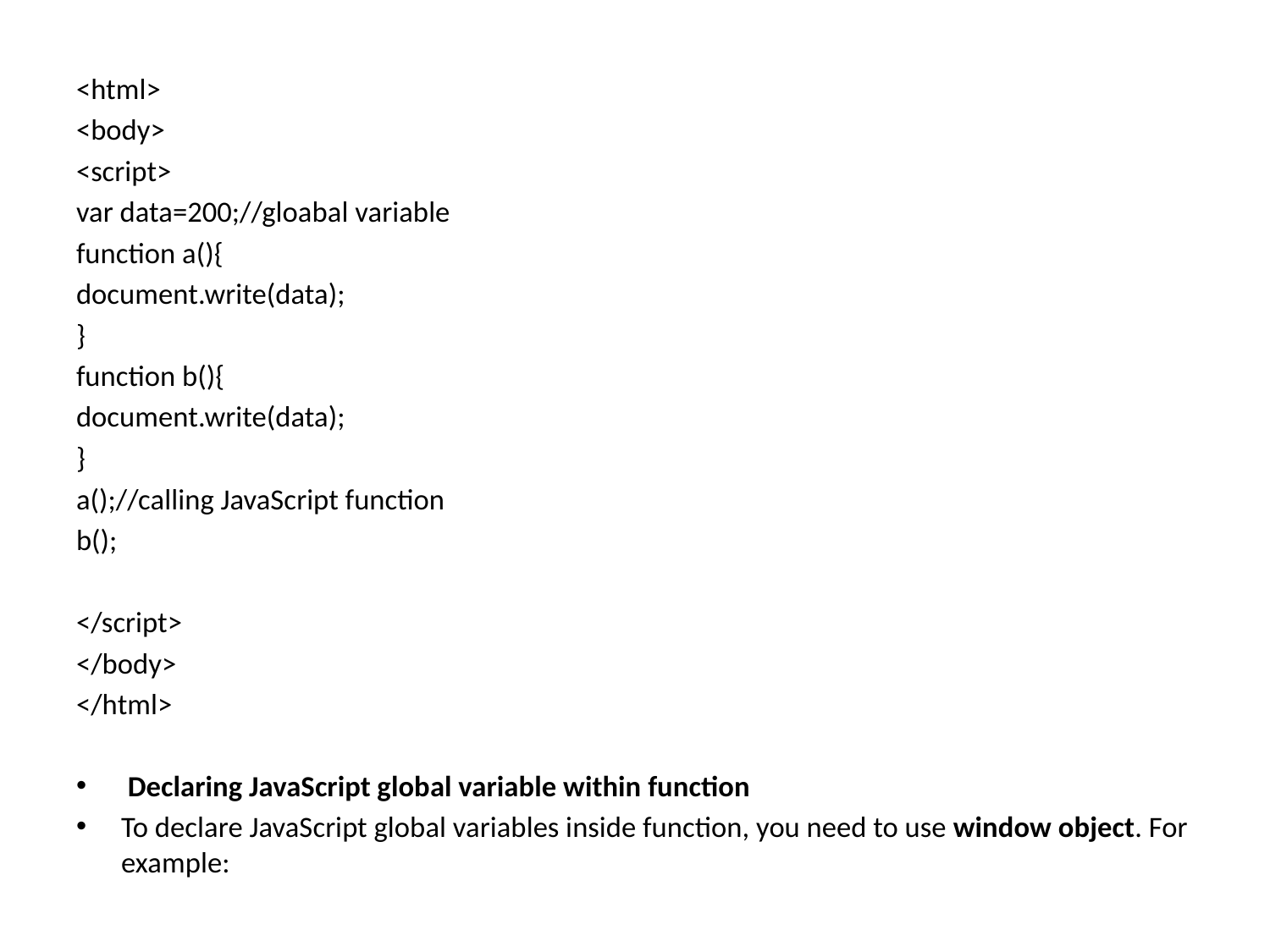

<html>
<body>
<script>
var data=200;//gloabal variable
function a(){
document.write(data);
}
function b(){
document.write(data);
}
a();//calling JavaScript function
b();

</script>
</body>
</html>

 Declaring JavaScript global variable within function
To declare JavaScript global variables inside function, you need to use window object. For example: